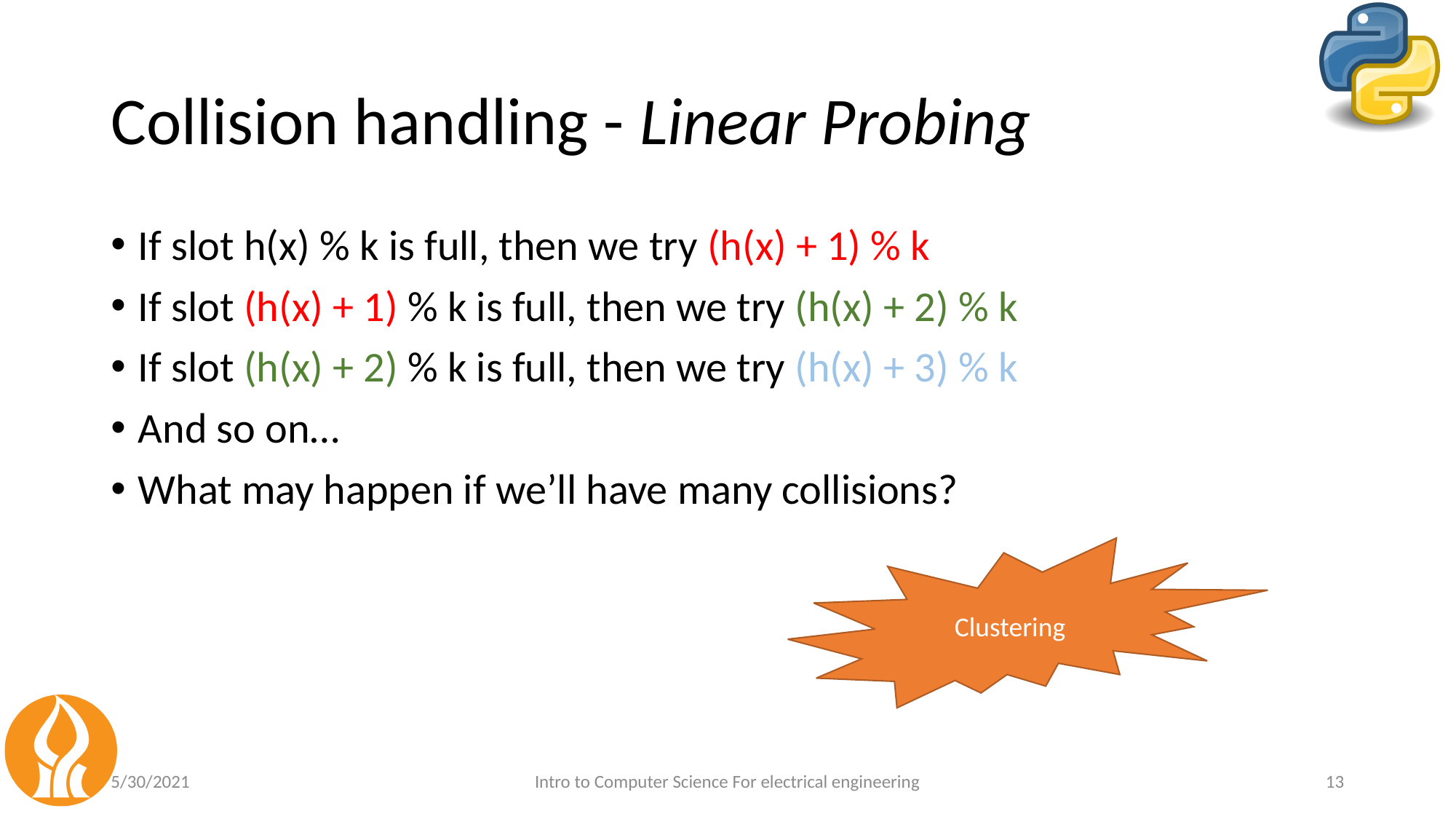

# Collision handling - Linear Probing
If slot h(x) % k is full, then we try (h(x) + 1) % k
If slot (h(x) + 1) % k is full, then we try (h(x) + 2) % k
If slot (h(x) + 2) % k is full, then we try (h(x) + 3) % k
And so on…
What may happen if we’ll have many collisions?

Clustering
5/30/2021
Intro to Computer Science For electrical engineering
13